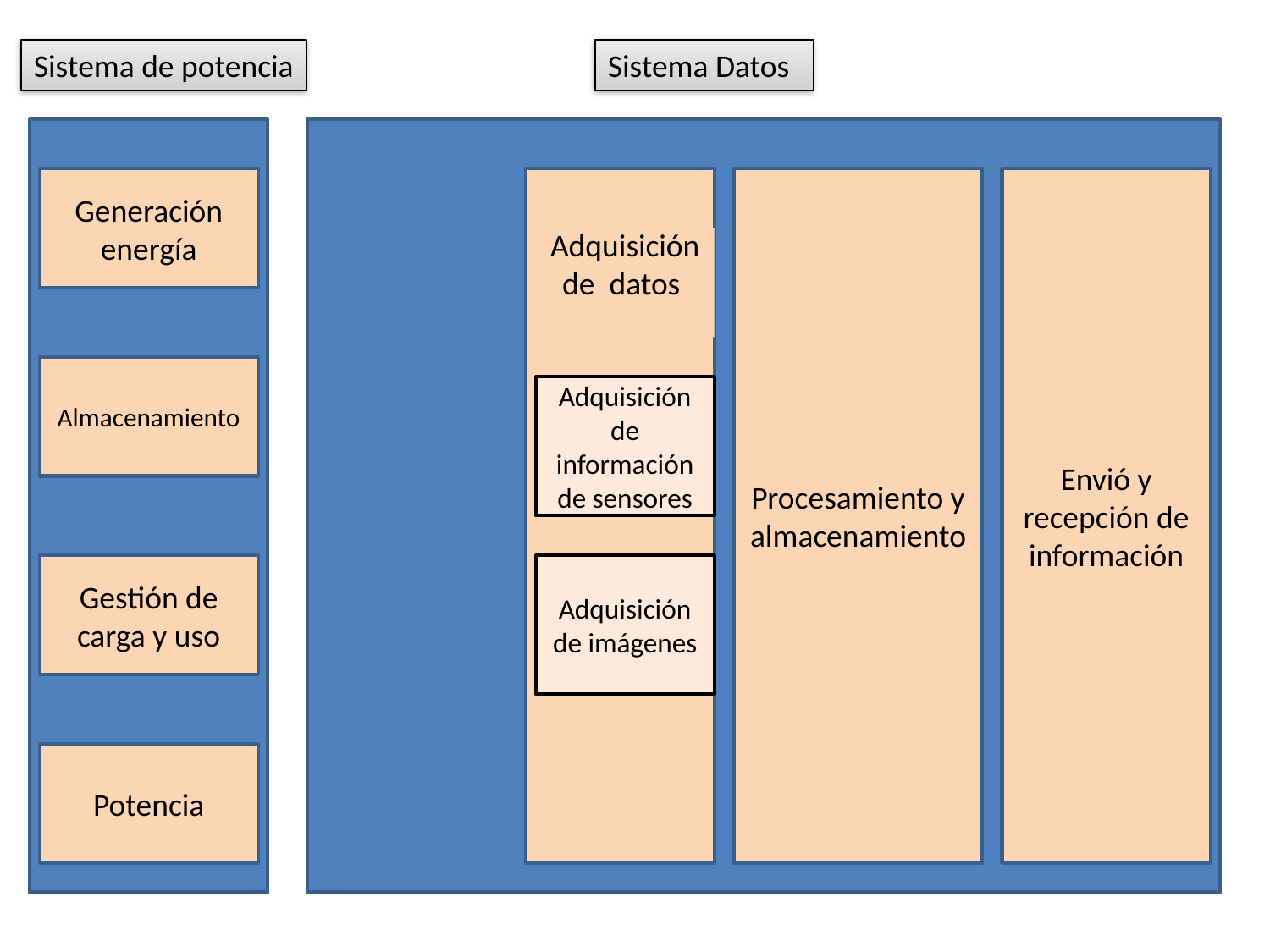

Sistema de potencia
Sistema Datos

Generación energía

Procesamiento y almacenamiento
Envió y recepción de información
Adquisición de  datos

Almacenamiento
Adquisición de información de sensores
Gestión de carga y uso
Adquisición de imágenes
Potencia